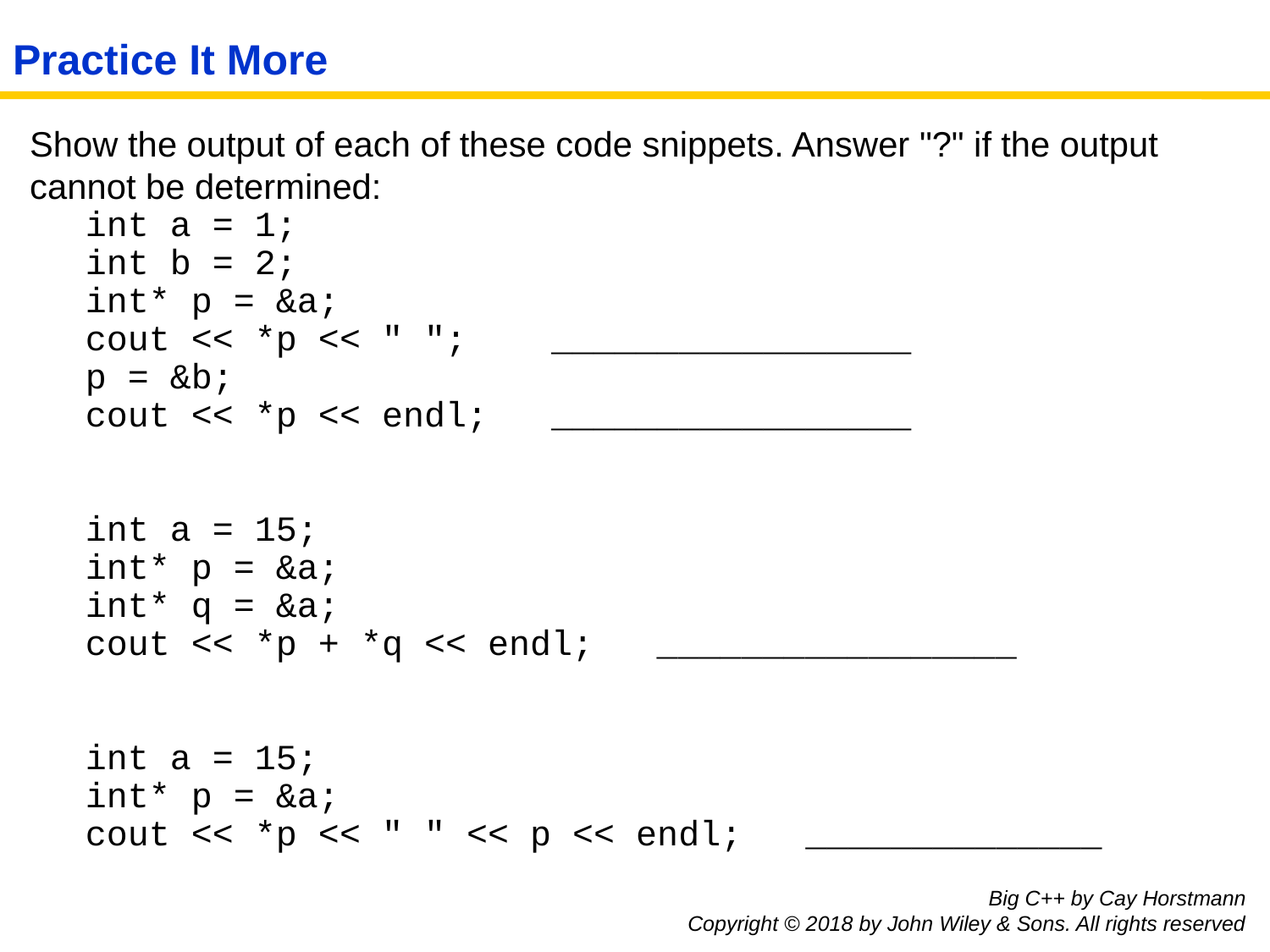

# Practice It More
Show the output of each of these code snippets. Answer "?" if the output cannot be determined:
int a = 1;
int b = 2;
int* p = &a;
cout << *p << " ";    _________________
p = &b;
cout << *p << endl;   _________________

int a = 15;
int* p = &a;
int* q = &a;
cout << *p + *q << endl;   _________________

int a = 15;
int* p = &a;
cout << *p << " " << p << endl;   ______________

Big C++ by Cay Horstmann
Copyright © 2018 by John Wiley & Sons. All rights reserved